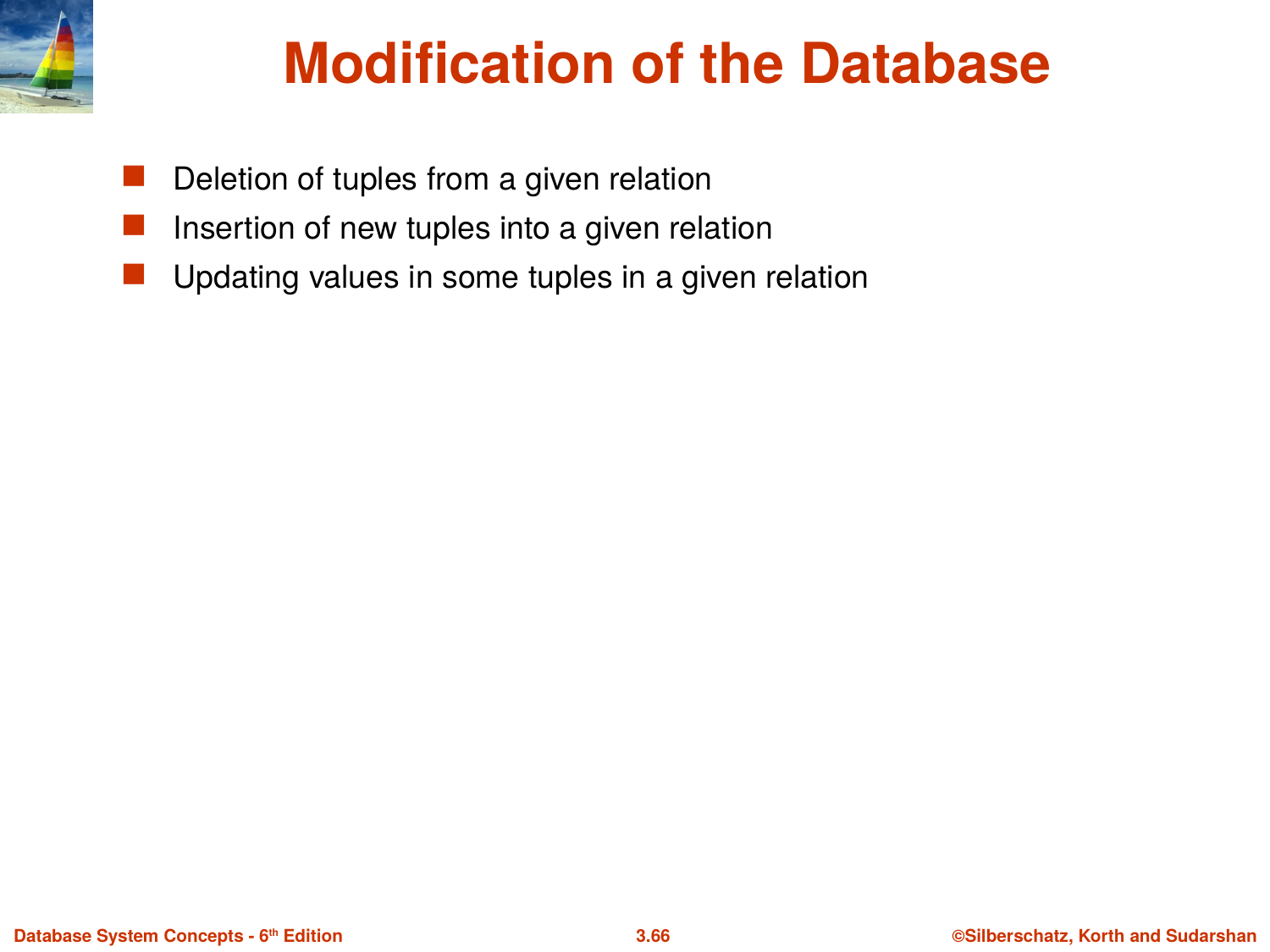

# Modification of the Database
Deletion of tuples from a given relation
Insertion of new tuples into a given relation
Updating values in some tuples in a given relation